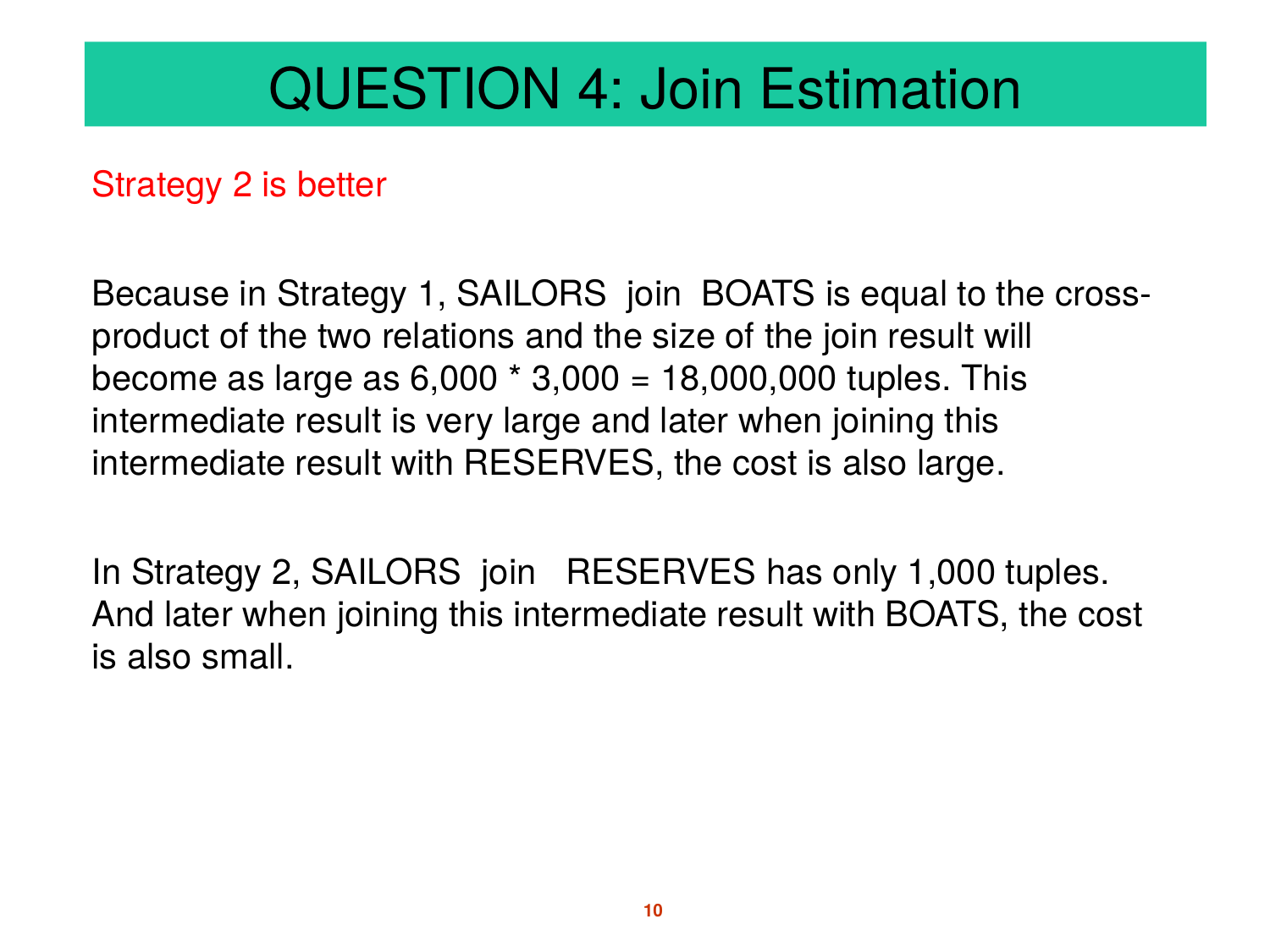

QUESTION 4: Join Estimation
Strategy 2 is better

Because in Strategy 1, SAILORS  join  BOATS is equal to the cross-product of the two relations and the size of the join result will become as large as 6,000 * 3,000 = 18,000,000 tuples. This intermediate result is very large and later when joining this intermediate result with RESERVES, the cost is also large.

In Strategy 2, SAILORS  join   RESERVES has only 1,000 tuples. And later when joining this intermediate result with BOATS, the cost is also small.